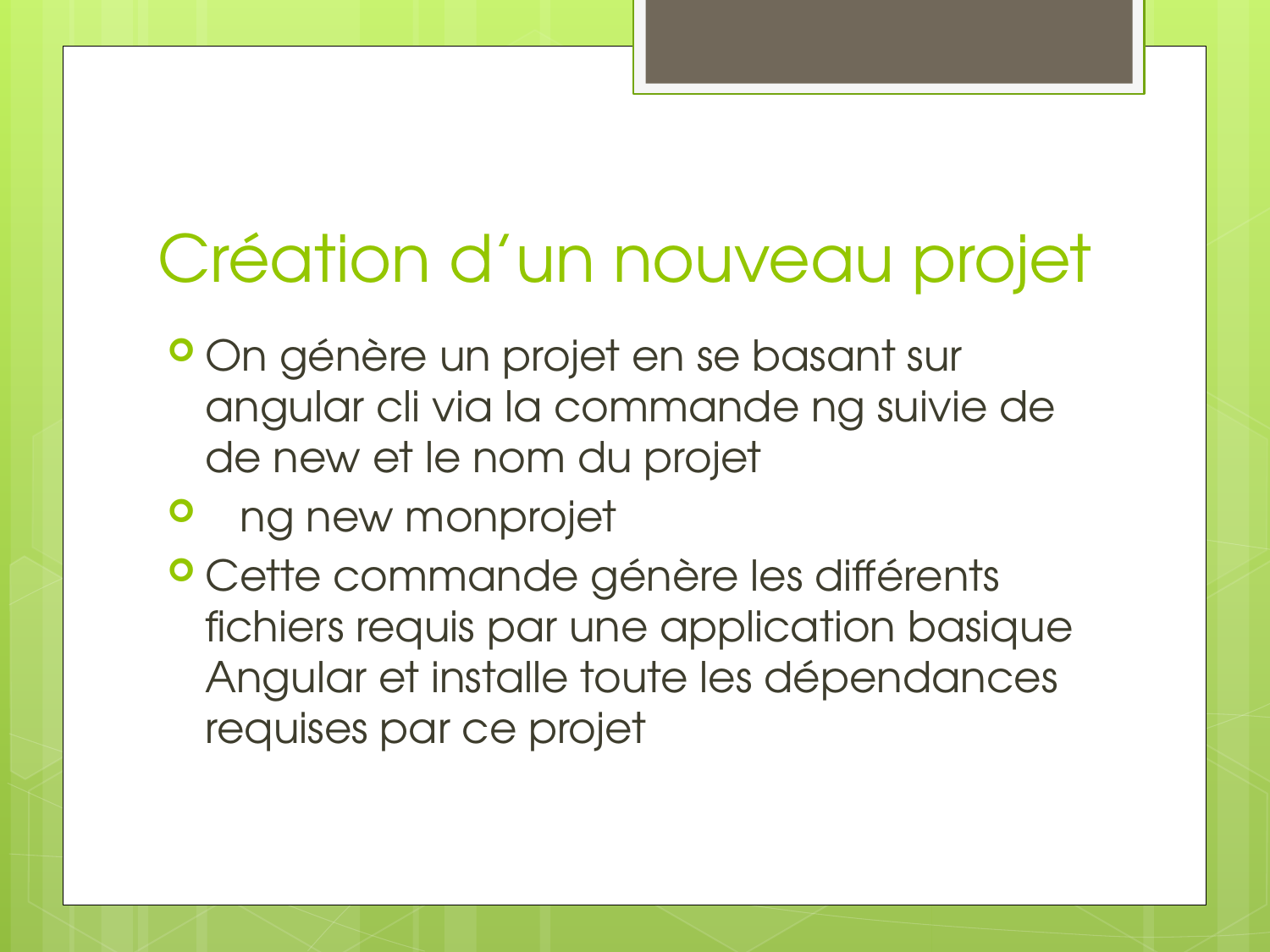

# Création d’un nouveau projet
On génère un projet en se basant sur angular cli via la commande ng suivie de de new et le nom du projet
   ng new monprojet
Cette commande génère les différents fichiers requis par une application basique Angular et installe toute les dépendances requises par ce projet